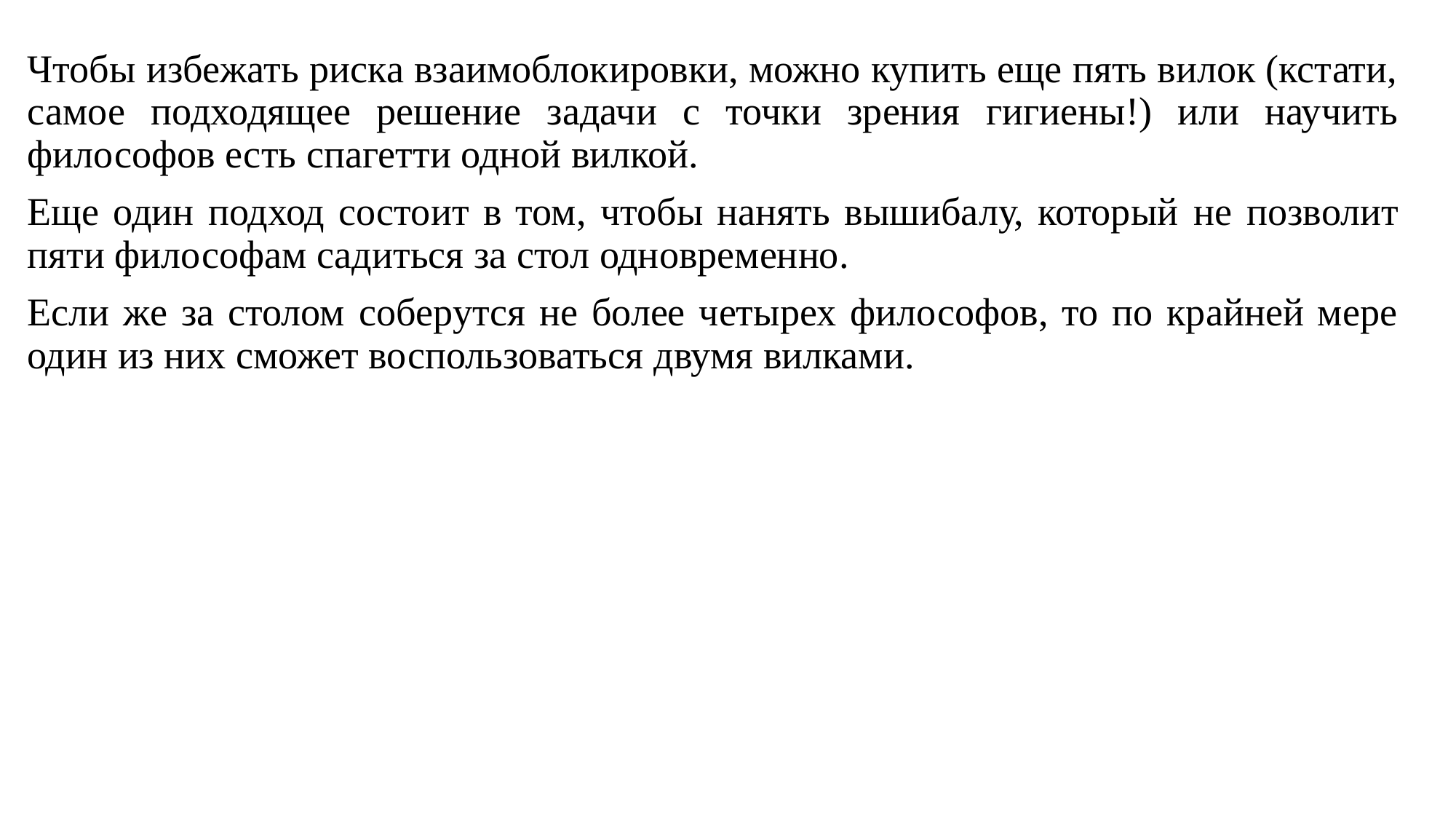

Чтобы избежать риска взаимоблокировки, можно купить еще пять вилок (кстати, самое подходящее решение задачи с точки зрения гигиены!) или научить философов есть спагетти одной вилкой.
Еще один подход состоит в том, чтобы нанять вышибалу, который не позволит пяти философам садиться за стол одновременно.
Если же за столом соберутся не более четырех философов, то по крайней мере один из них сможет воспользоваться двумя вилками.